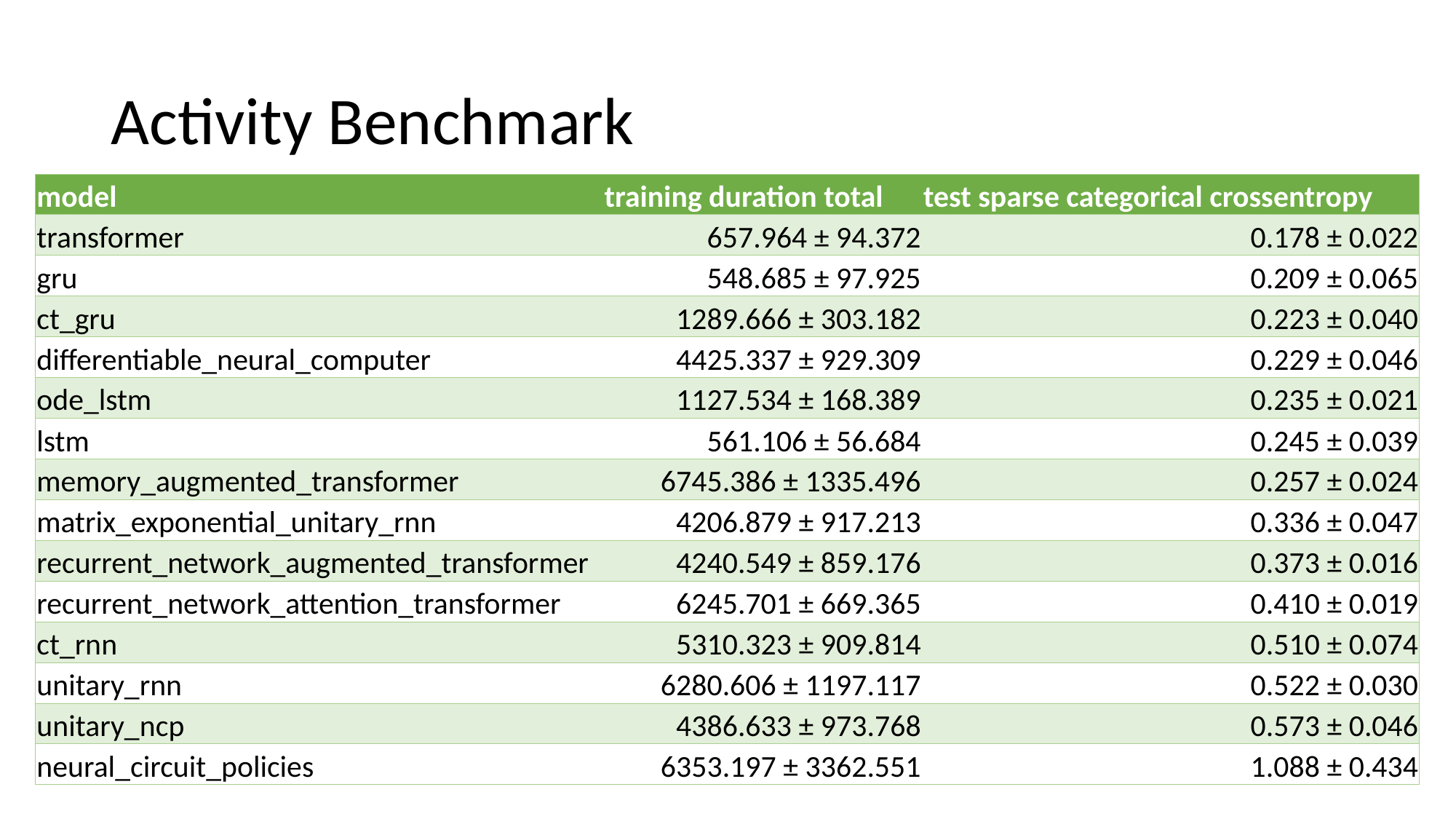

# Activity Benchmark
| model | training duration total | test sparse categorical crossentropy |
| --- | --- | --- |
| transformer | 657.964 ± 94.372 | 0.178 ± 0.022 |
| gru | 548.685 ± 97.925 | 0.209 ± 0.065 |
| ct\_gru | 1289.666 ± 303.182 | 0.223 ± 0.040 |
| differentiable\_neural\_computer | 4425.337 ± 929.309 | 0.229 ± 0.046 |
| ode\_lstm | 1127.534 ± 168.389 | 0.235 ± 0.021 |
| lstm | 561.106 ± 56.684 | 0.245 ± 0.039 |
| memory\_augmented\_transformer | 6745.386 ± 1335.496 | 0.257 ± 0.024 |
| matrix\_exponential\_unitary\_rnn | 4206.879 ± 917.213 | 0.336 ± 0.047 |
| recurrent\_network\_augmented\_transformer | 4240.549 ± 859.176 | 0.373 ± 0.016 |
| recurrent\_network\_attention\_transformer | 6245.701 ± 669.365 | 0.410 ± 0.019 |
| ct\_rnn | 5310.323 ± 909.814 | 0.510 ± 0.074 |
| unitary\_rnn | 6280.606 ± 1197.117 | 0.522 ± 0.030 |
| unitary\_ncp | 4386.633 ± 973.768 | 0.573 ± 0.046 |
| neural\_circuit\_policies | 6353.197 ± 3362.551 | 1.088 ± 0.434 |